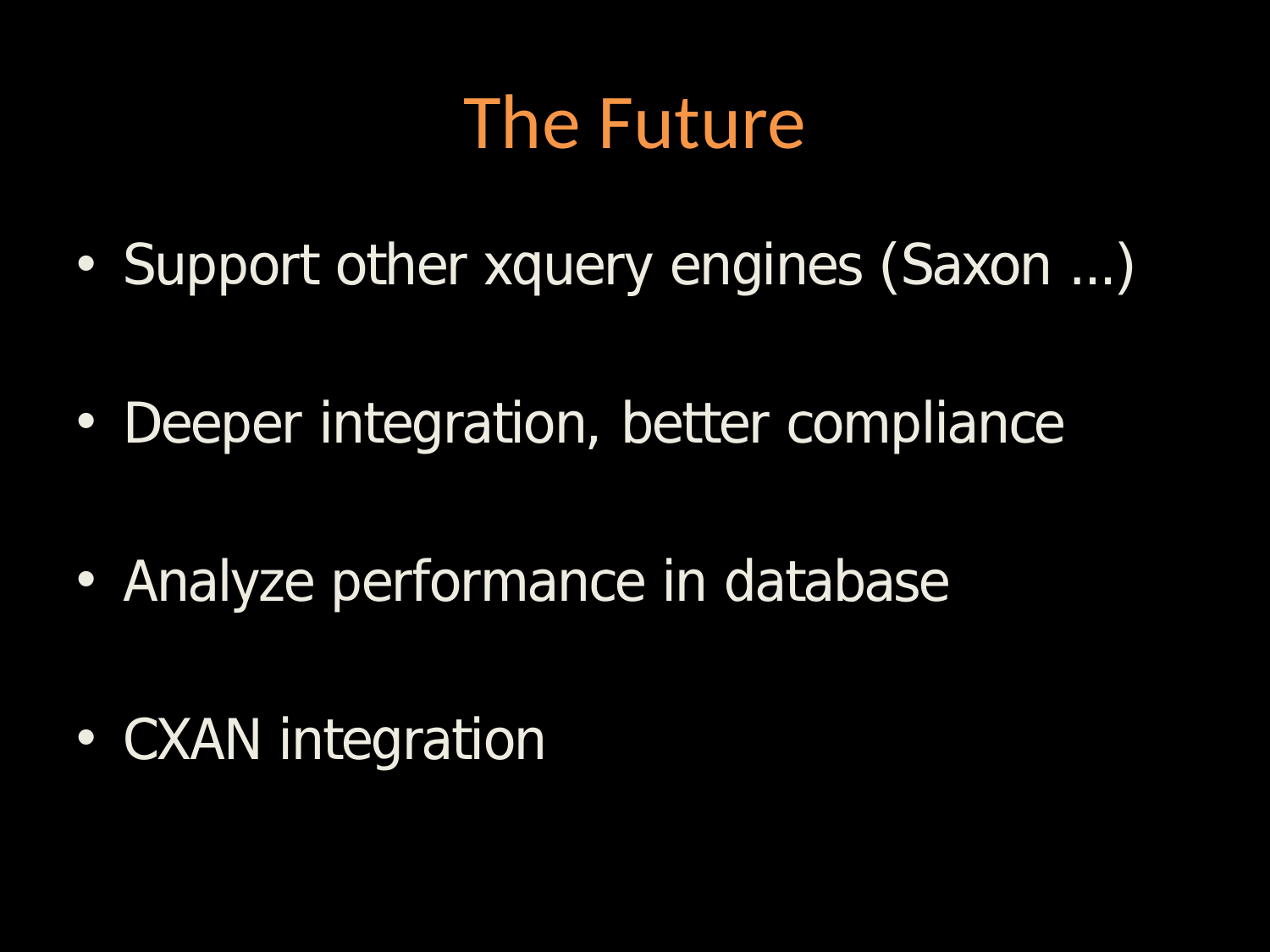

# The Future
Support other xquery engines (Saxon …)

Deeper integration, better compliance

Analyze performance in database

CXAN integration